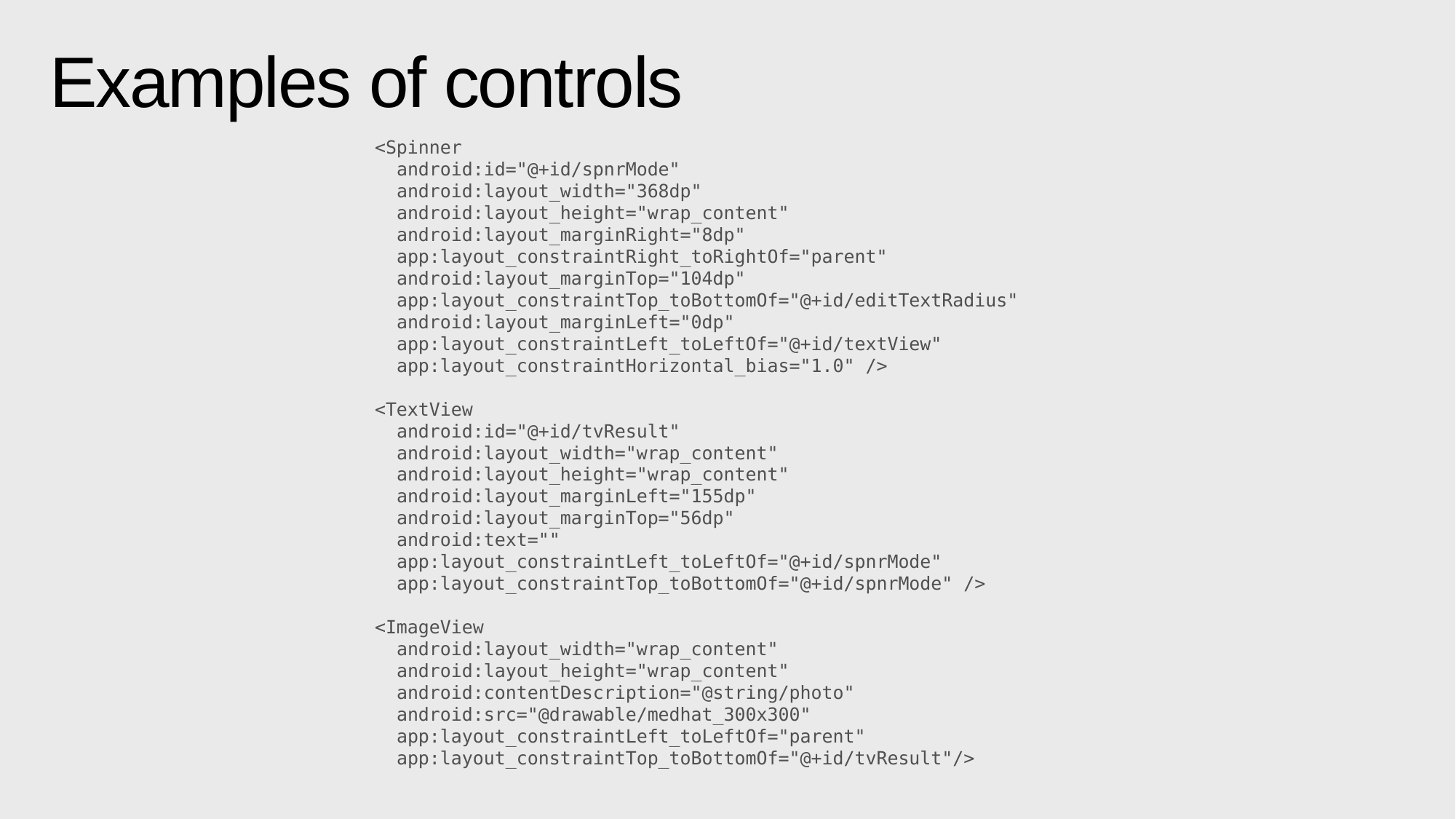

# Examples of controls
<Spinner
  android:id="@+id/spnrMode"
  android:layout_width="368dp"
  android:layout_height="wrap_content"
  android:layout_marginRight="8dp"
  app:layout_constraintRight_toRightOf="parent"
  android:layout_marginTop="104dp"
  app:layout_constraintTop_toBottomOf="@+id/editTextRadius"
  android:layout_marginLeft="0dp"
  app:layout_constraintLeft_toLeftOf="@+id/textView"
  app:layout_constraintHorizontal_bias="1.0" />

<TextView
  android:id="@+id/tvResult"
  android:layout_width="wrap_content"
  android:layout_height="wrap_content"
  android:layout_marginLeft="155dp"
  android:layout_marginTop="56dp"
  android:text=""
  app:layout_constraintLeft_toLeftOf="@+id/spnrMode"
  app:layout_constraintTop_toBottomOf="@+id/spnrMode" />

<ImageView
  android:layout_width="wrap_content"
  android:layout_height="wrap_content"
  android:contentDescription="@string/photo"
  android:src="@drawable/medhat_300x300"
  app:layout_constraintLeft_toLeftOf="parent"
  app:layout_constraintTop_toBottomOf="@+id/tvResult"/>